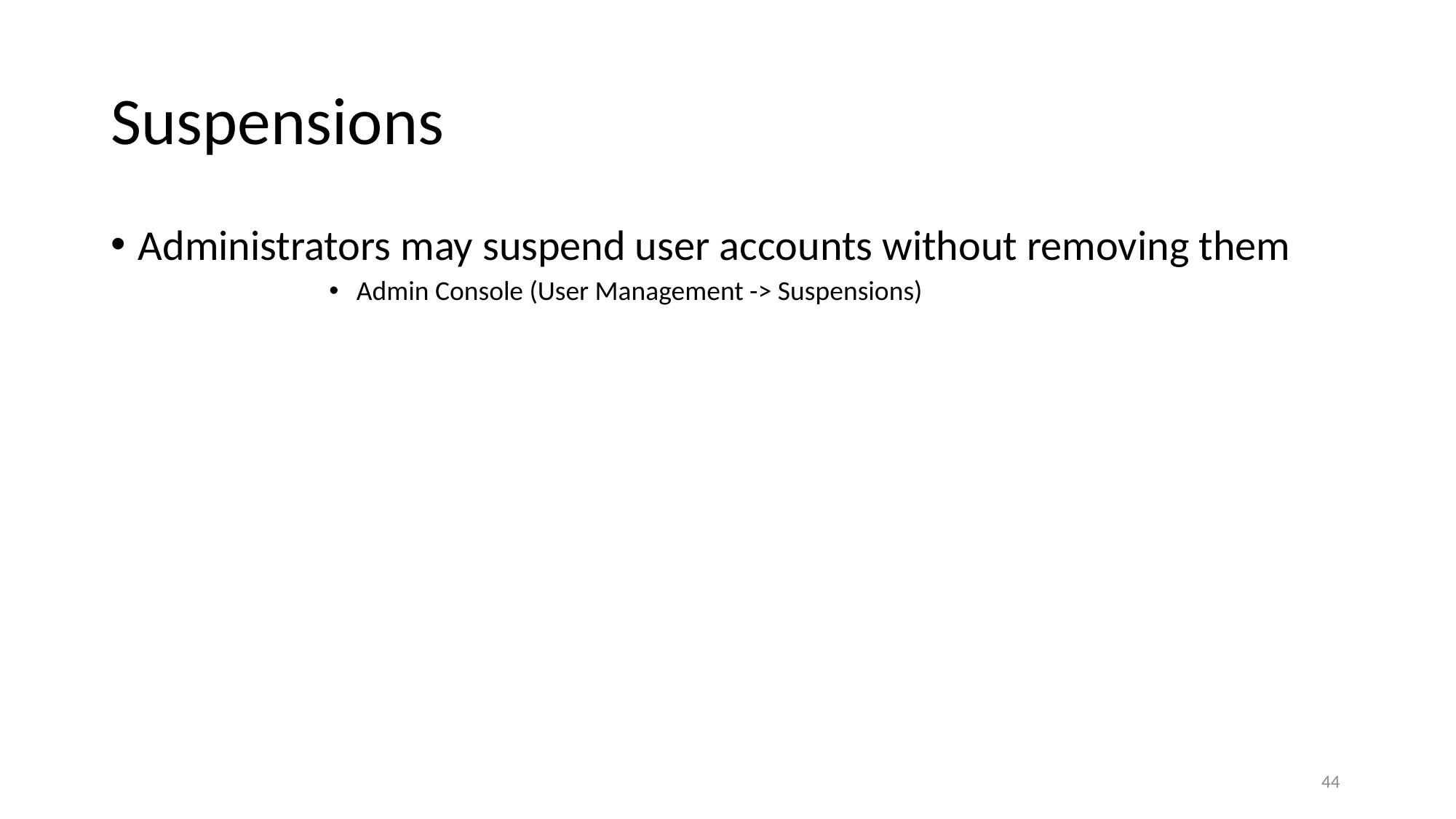

# Suspensions
Administrators may suspend user accounts without removing them
Admin Console (User Management -> Suspensions)

44